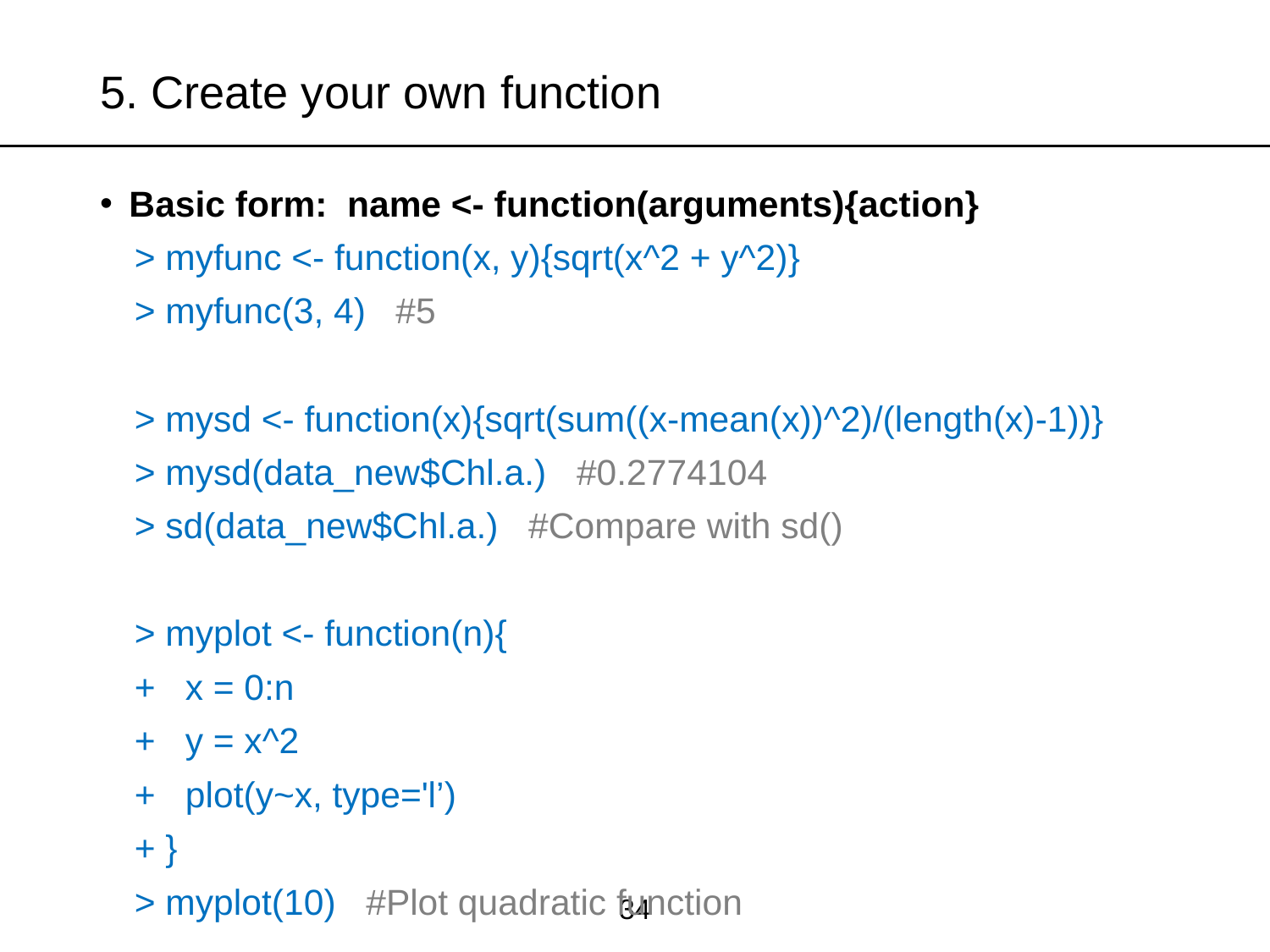

# 5. Create your own function
Basic form:  name <- function(arguments){action}
> myfunc <- function(x, y){sqrt(x^2 + y^2)}
> myfunc(3, 4)   #5

> mysd <- function(x){sqrt(sum((x-mean(x))^2)/(length(x)-1))}
> mysd(data_new$Chl.a.)   #0.2774104
> sd(data_new$Chl.a.)   #Compare with sd()

> myplot <- function(n){
+   x = 0:n
+   y = x^2
+   plot(y~x, type='l’)
+ }
> myplot(10)   #Plot quadratic function
34